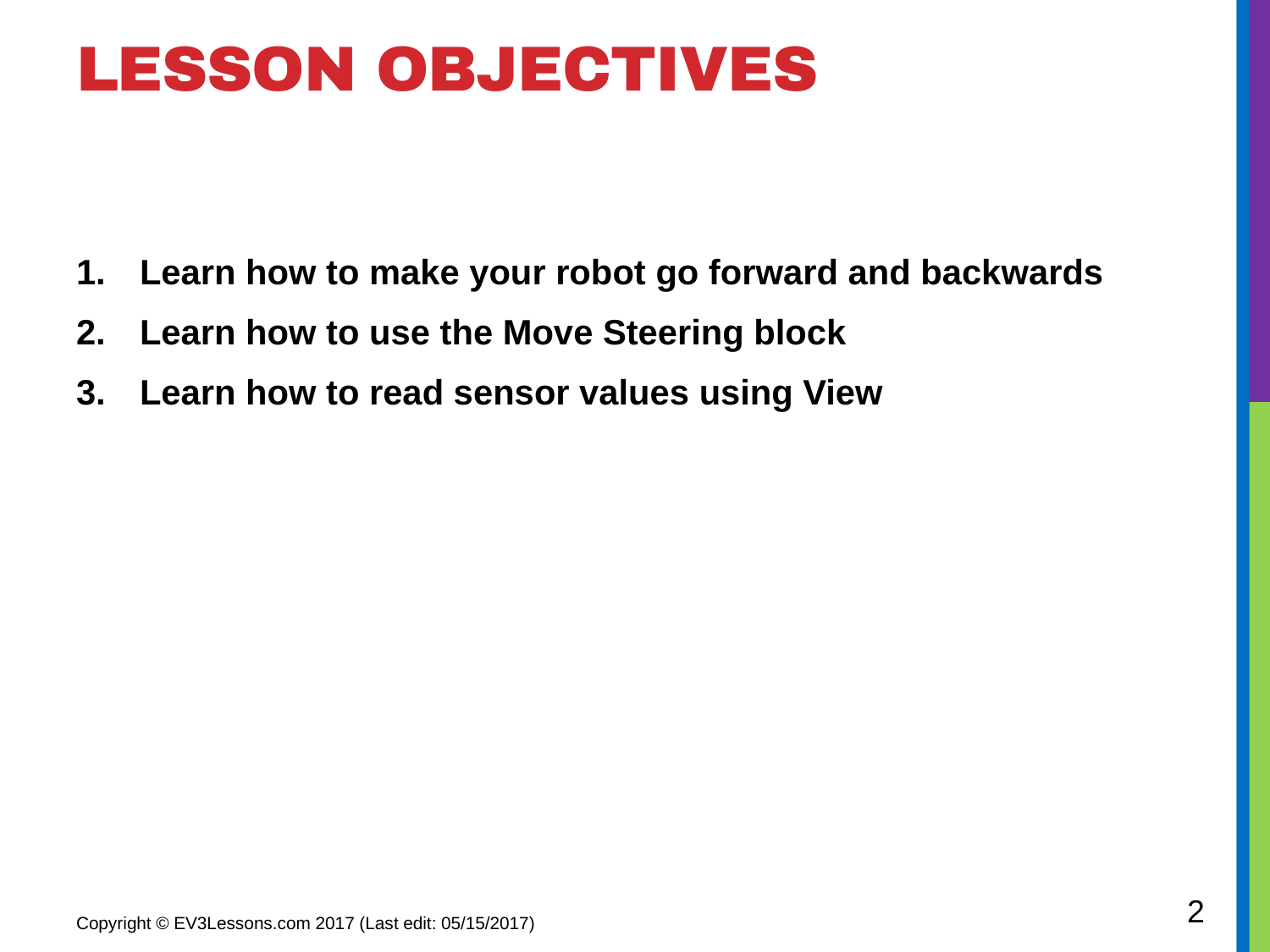

# Lesson Objectives
Learn how to make your robot go forward and backwards
Learn how to use the Move Steering block
Learn how to read sensor values using View
2
Copyright © EV3Lessons.com 2017 (Last edit: 05/15/2017)